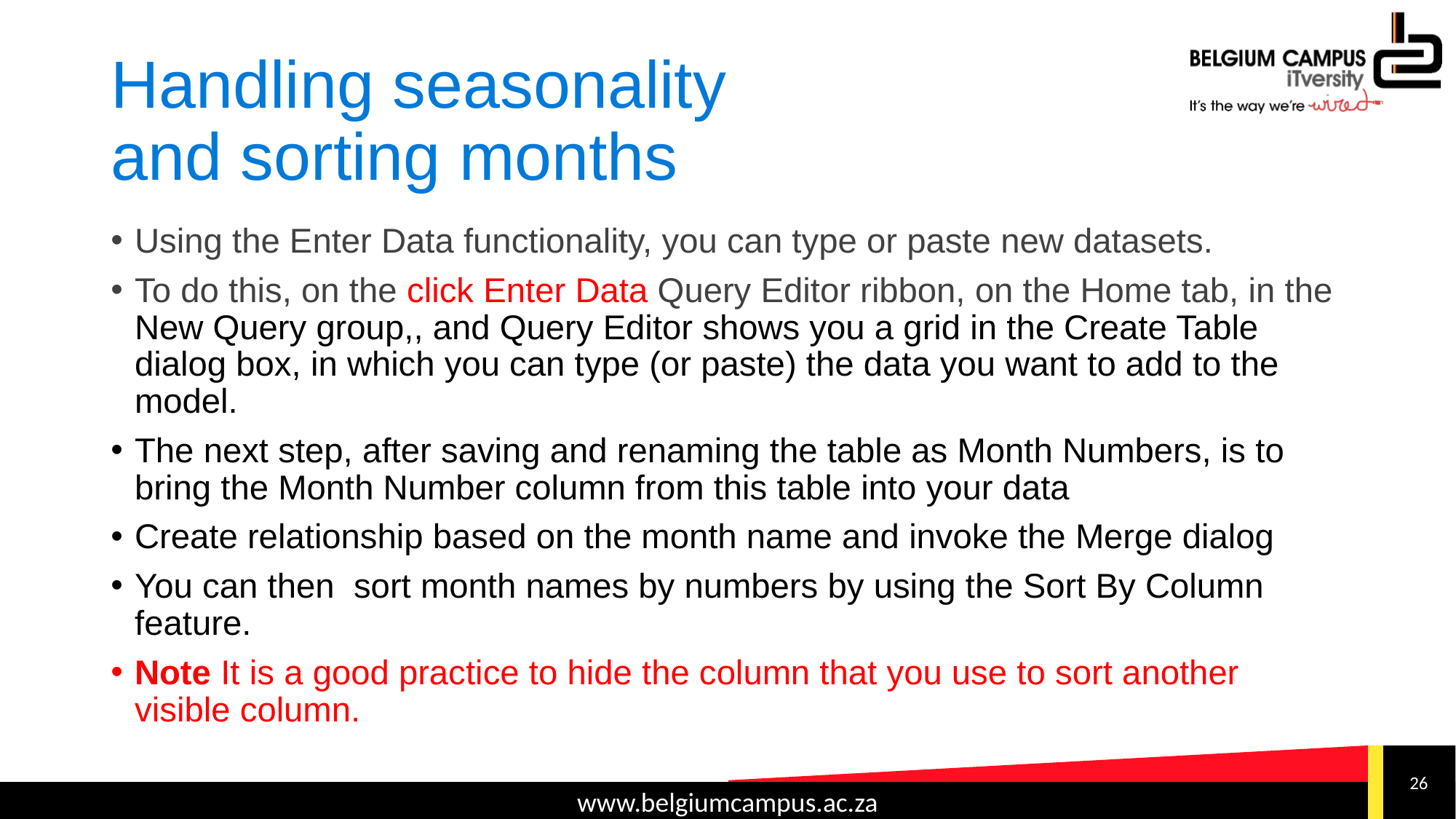

# Handling seasonality and sorting months
Using the Enter Data functionality, you can type or paste new datasets.
To do this, on the click Enter Data Query Editor ribbon, on the Home tab, in the New Query group,, and Query Editor shows you a grid in the Create Table dialog box, in which you can type (or paste) the data you want to add to the model.
The next step, after saving and renaming the table as Month Numbers, is to bring the Month Number column from this table into your data
Create relationship based on the month name and invoke the Merge dialog
You can then  sort month names by numbers by using the Sort By Column feature.
Note It is a good practice to hide the column that you use to sort another visible column.